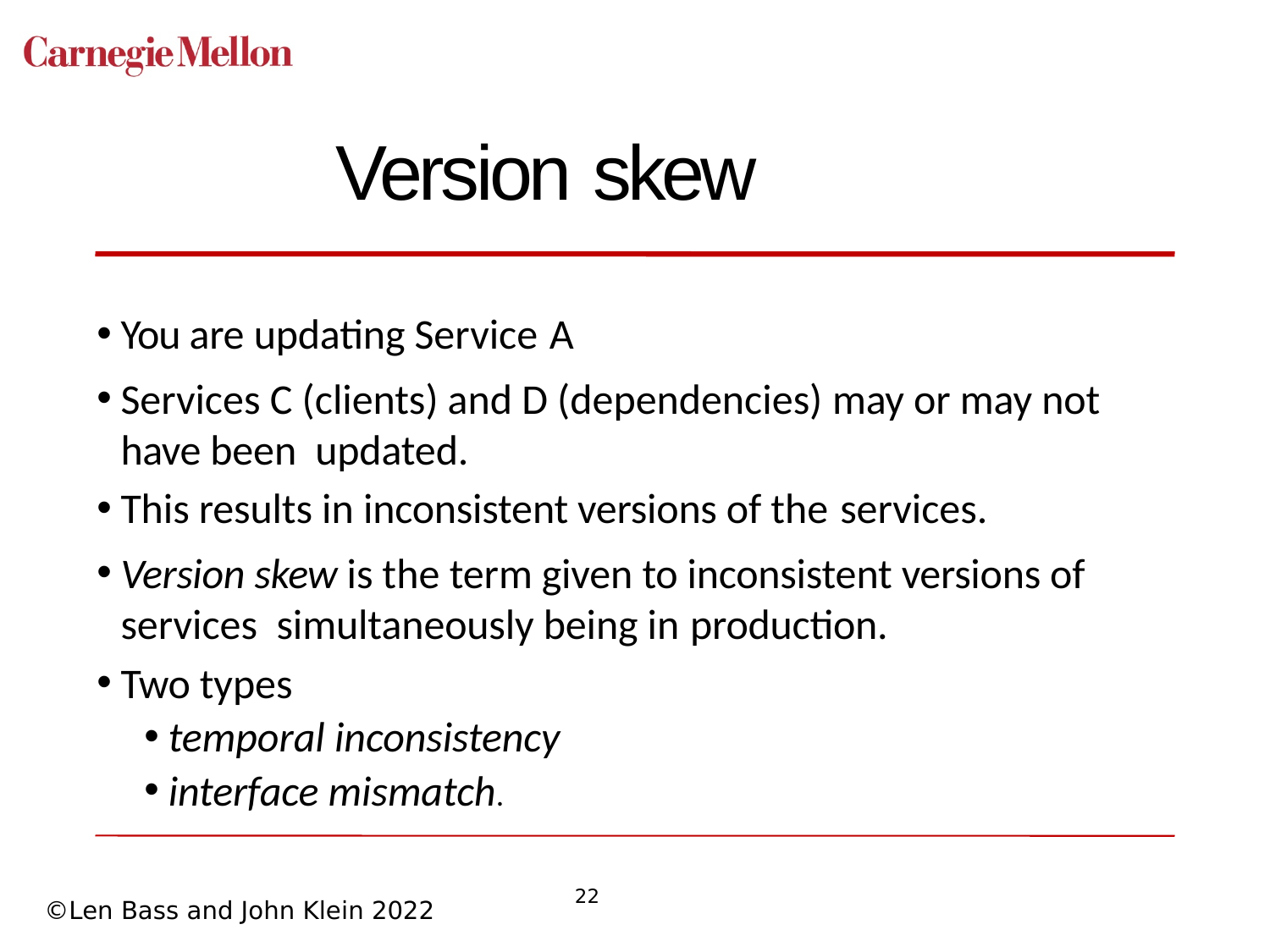

# Version skew
You are updating Service A
Services C (clients) and D (dependencies) may or may not have been  updated.
This results in inconsistent versions of the services.
Version skew is the term given to inconsistent versions of services  simultaneously being in production.
Two types
temporal inconsistency
interface mismatch.